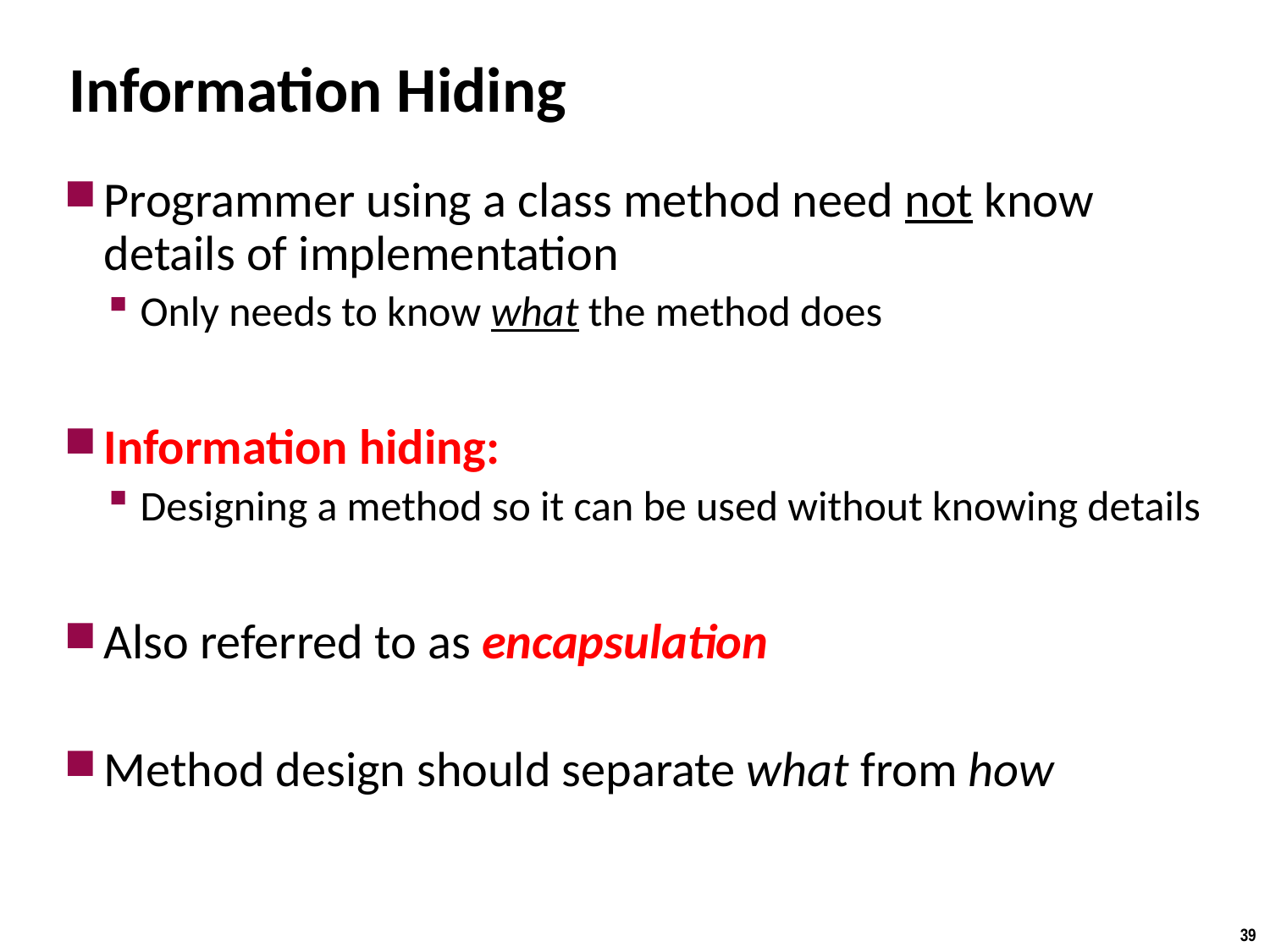

# Information Hiding
Programmer using a class method need not know details of implementation
Only needs to know what the method does

Information hiding:
Designing a method so it can be used without knowing details

Also referred to as encapsulation

Method design should separate what from how